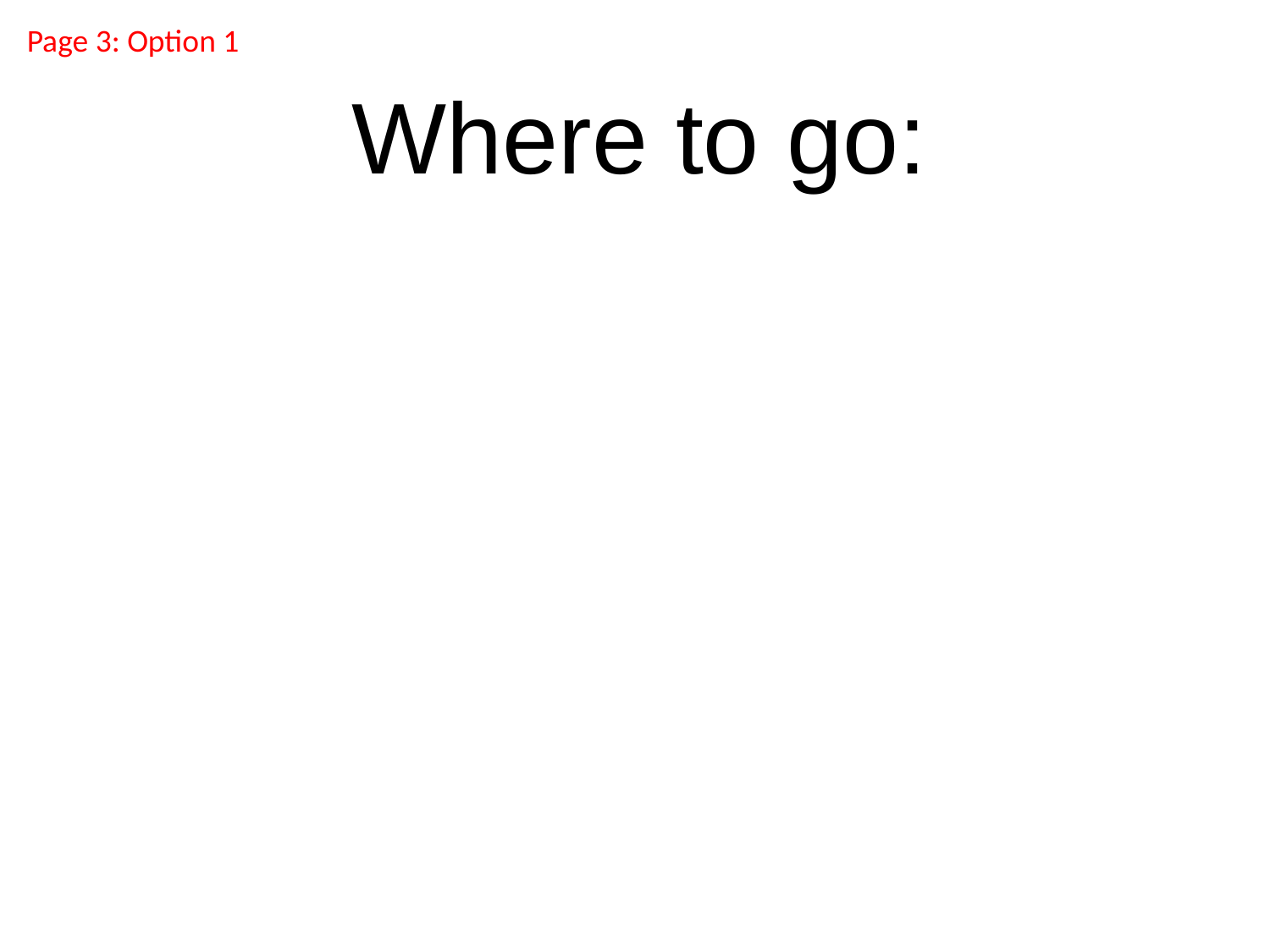

Page 3: Option 1
# Where to go: